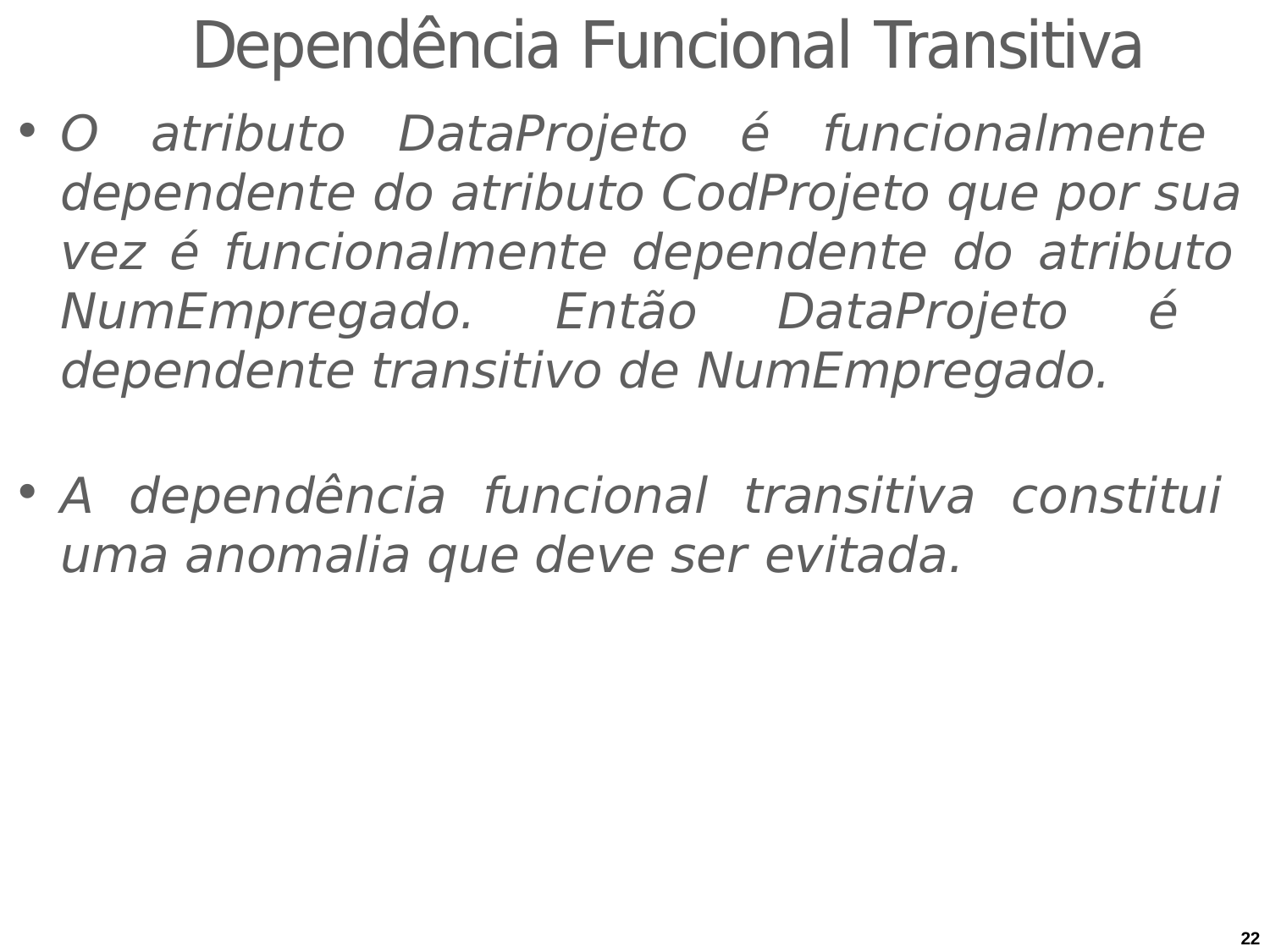

# Dependência Funcional Transitiva
O atributo DataProjeto é funcionalmente  dependente do atributo CodProjeto que por sua  vez é funcionalmente dependente do atributo  NumEmpregado. Então DataProjeto é  dependente transitivo de NumEmpregado.

A dependência funcional transitiva constitui  uma anomalia que deve ser evitada.
22